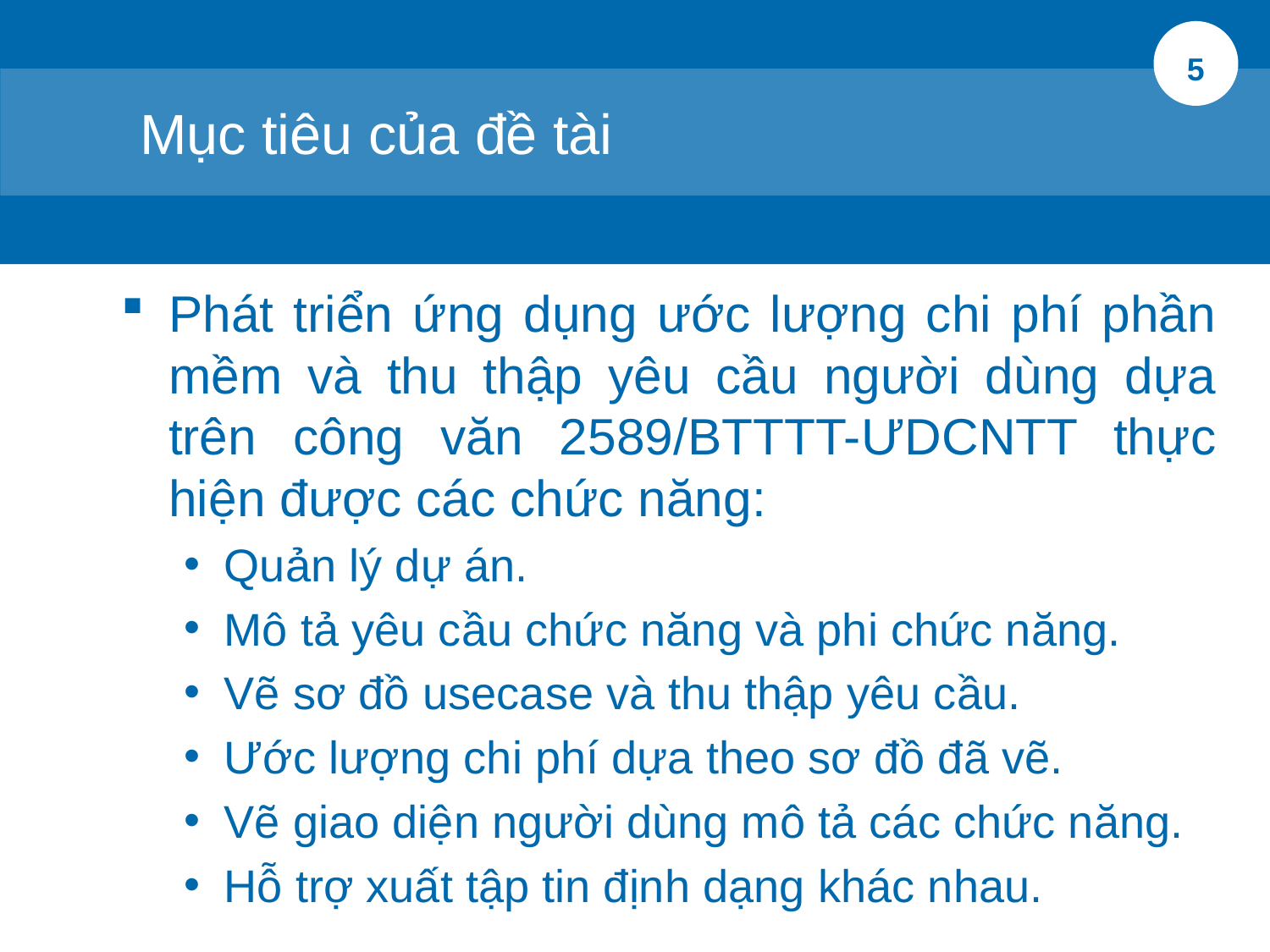

5
	Mục tiêu của đề tài

Phát triển ứng dụng ước lượng chi phí phần mềm và thu thập yêu cầu người dùng dựa trên công văn 2589/BTTTT-ƯDCNTT thực hiện được các chức năng:
Quản lý dự án.
Mô tả yêu cầu chức năng và phi chức năng.
Vẽ sơ đồ usecase và thu thập yêu cầu.
Ước lượng chi phí dựa theo sơ đồ đã vẽ.
Vẽ giao diện người dùng mô tả các chức năng.
Hỗ trợ xuất tập tin định dạng khác nhau.